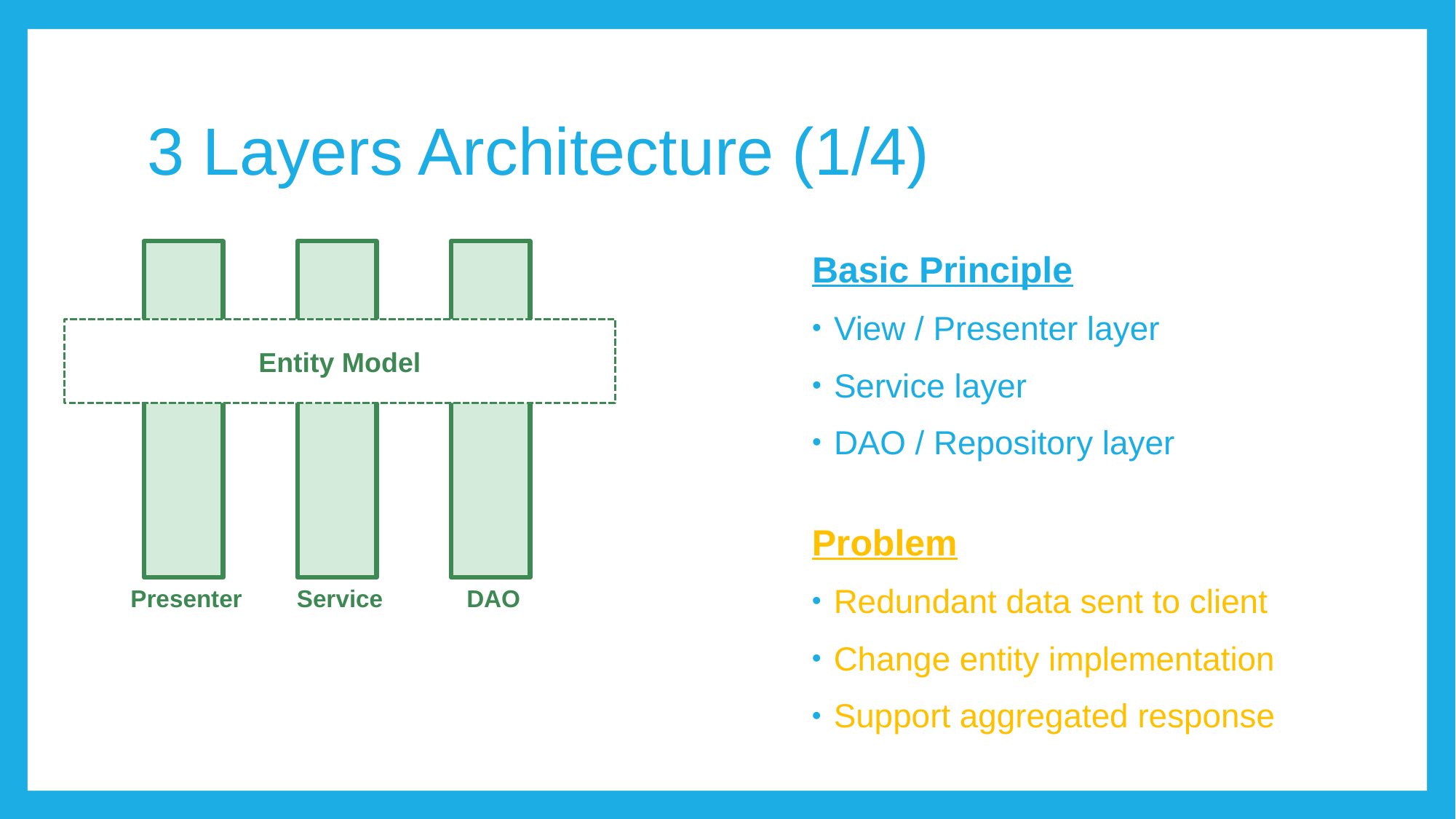

# 3 Layers Architecture (1/4)

Presenter

Service

DAO
Basic Principle
View / Presenter layer
Service layer
DAO / Repository layer
Entity Model
Problem
Redundant data sent to client
Change entity implementation
Support aggregated response